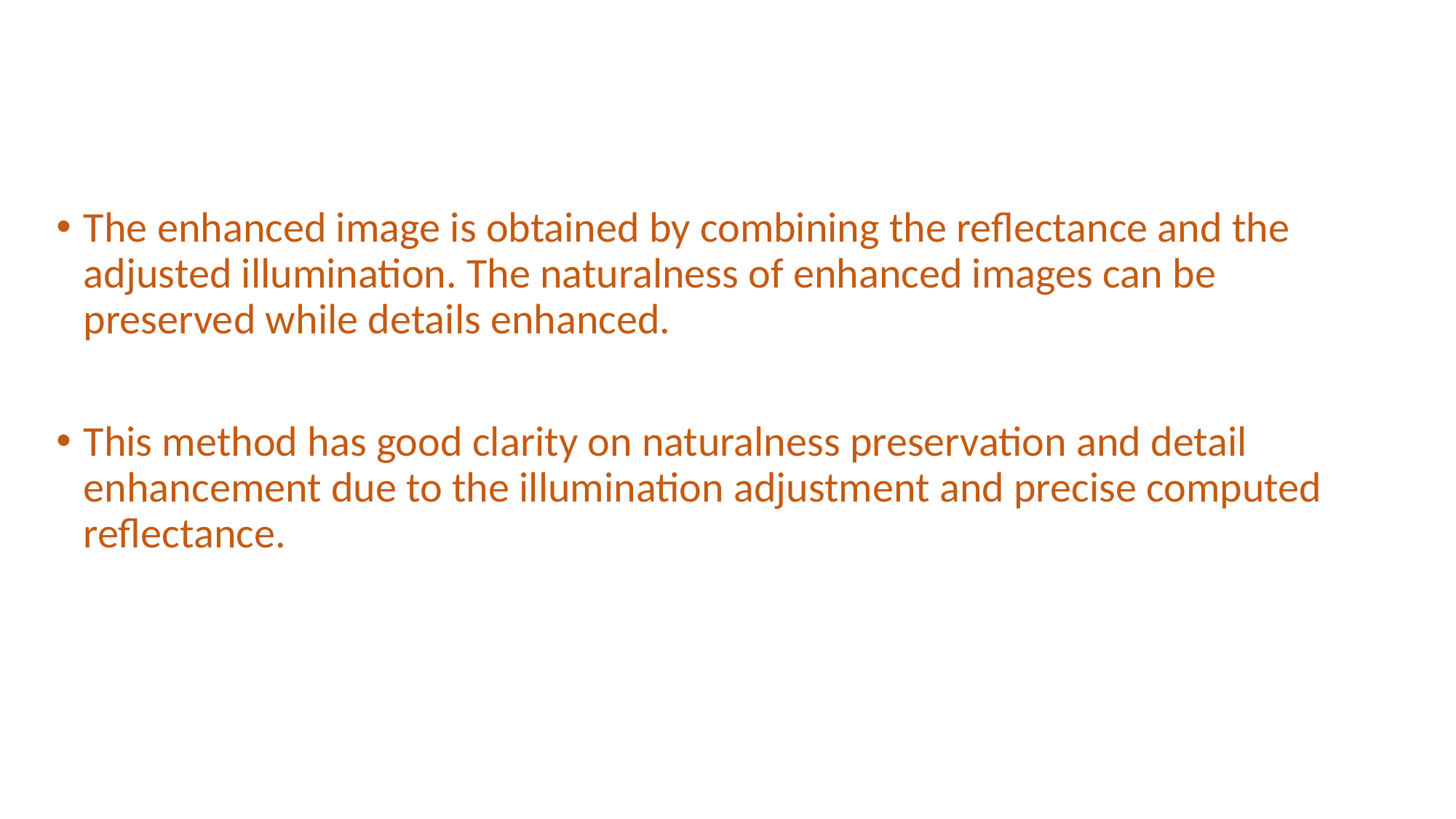

The enhanced image is obtained by combining the reflectance and the adjusted illumination. The naturalness of enhanced images can be preserved while details enhanced.

This method has good clarity on naturalness preservation and detail enhancement due to the illumination adjustment and precise computed reflectance.